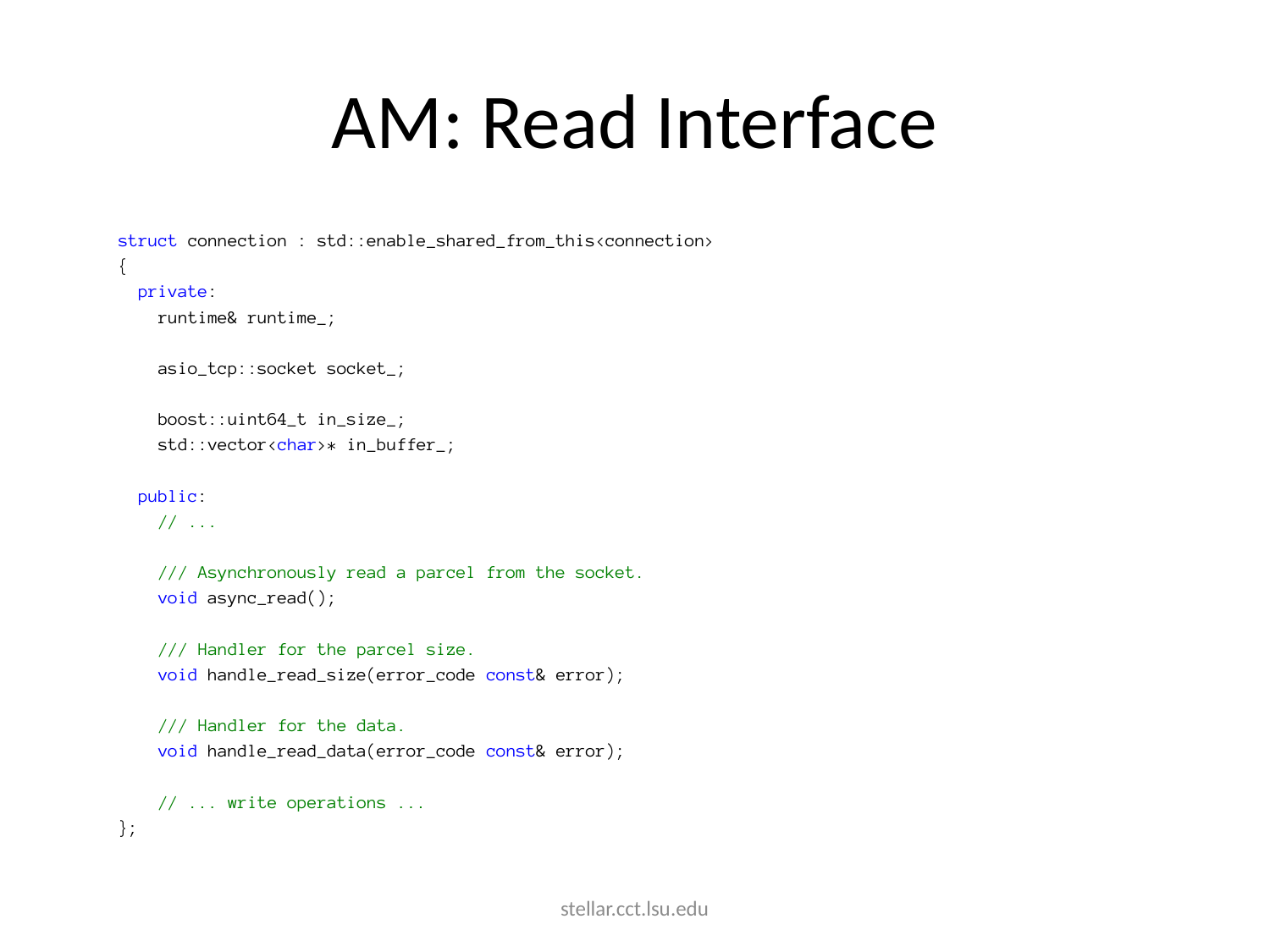

# AM: Read Interface
struct connection : std::enable_shared_from_this<connection>
{
  private:
    runtime& runtime_;

    asio_tcp::socket socket_;

    boost::uint64_t in_size_;
    std::vector<char>* in_buffer_;

  public:
    // ...

    /// Asynchronously read a parcel from the socket.
    void async_read();

    /// Handler for the parcel size.
    void handle_read_size(error_code const& error);

    /// Handler for the data.
    void handle_read_data(error_code const& error);

    // ... write operations ...
};
stellar.cct.lsu.edu